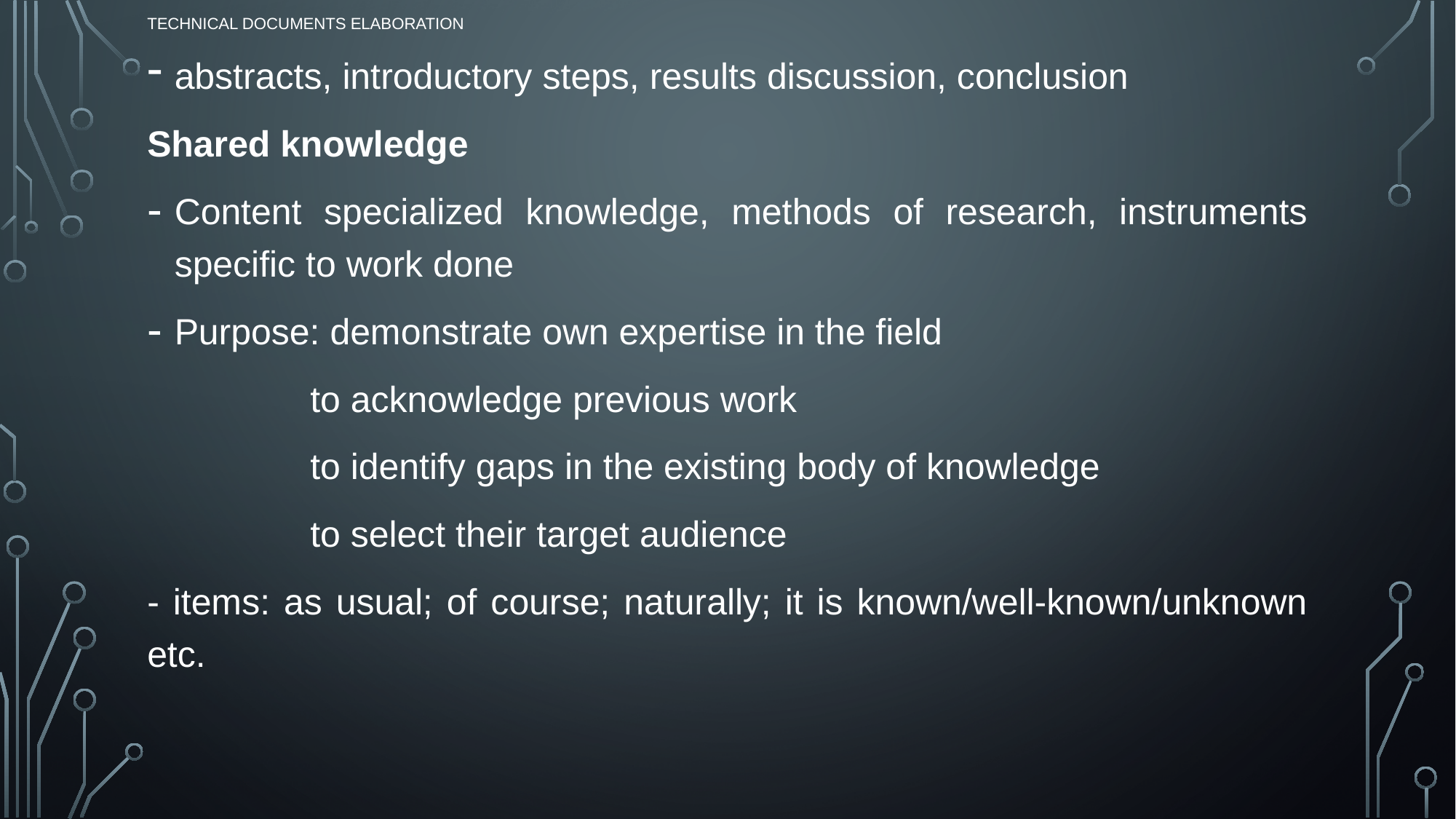

# TECHNICAL DOCUMENTS ELABORATION
abstracts, introductory steps, results discussion, conclusion
Shared knowledge
Content specialized knowledge, methods of research, instruments specific to work done
Purpose: demonstrate own expertise in the field
                to acknowledge previous work
                to identify gaps in the existing body of knowledge
                to select their target audience
- items: as usual; of course; naturally; it is known/well-known/unknown etc.